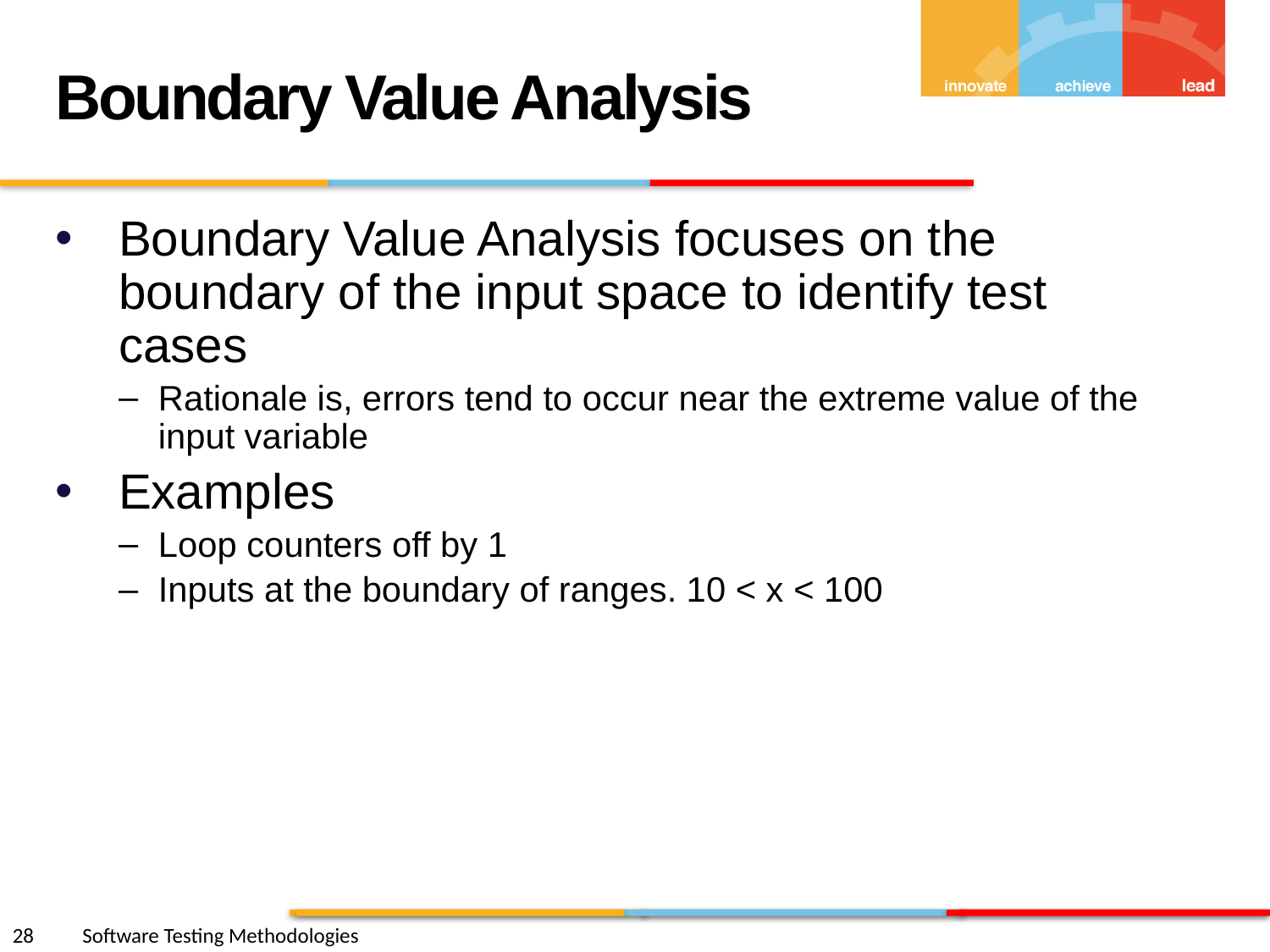

Boundary Value Analysis
Boundary Value Analysis focuses on the boundary of the input space to identify test cases
Rationale is, errors tend to occur near the extreme value of the input variable
Examples
Loop counters off by 1
Inputs at the boundary of ranges. 10 < x < 100